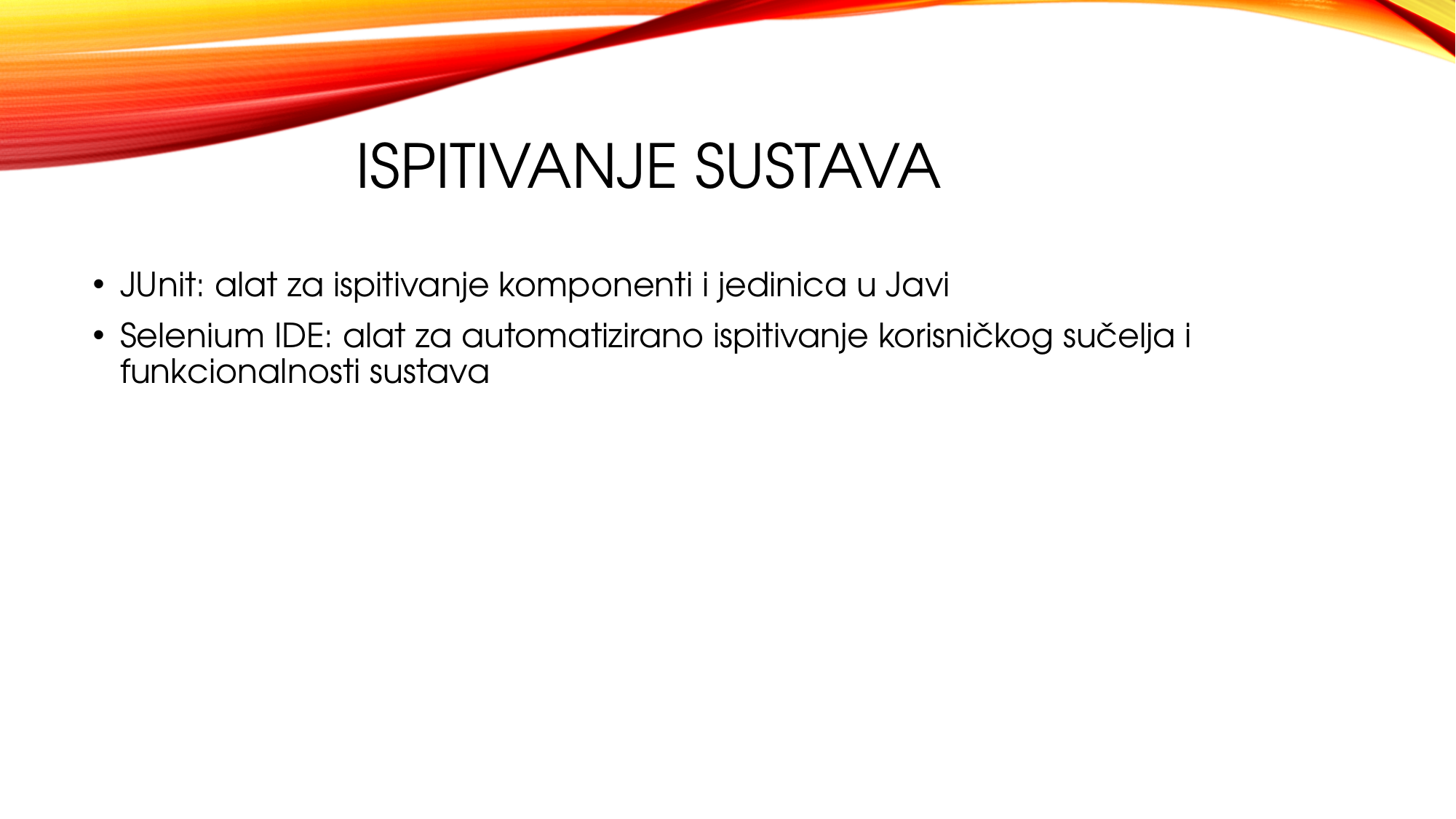

# Ispitivanje sustava
JUnit: alat za ispitivanje komponenti i jedinica u Javi
Selenium IDE: alat za automatizirano ispitivanje korisničkog sučelja i funkcionalnosti sustava